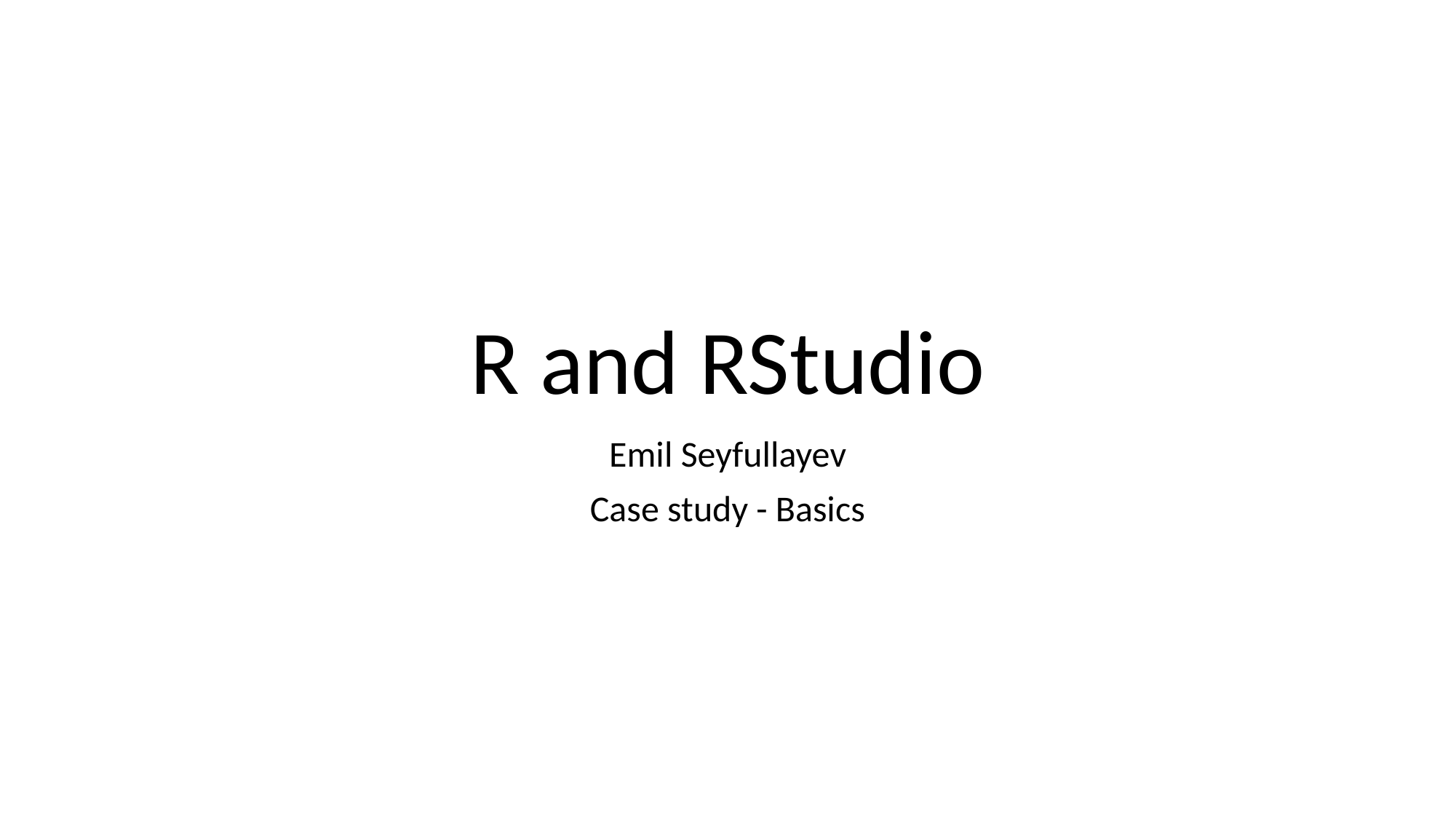

# R and RStudio
Emil Seyfullayev
Case study - Basics